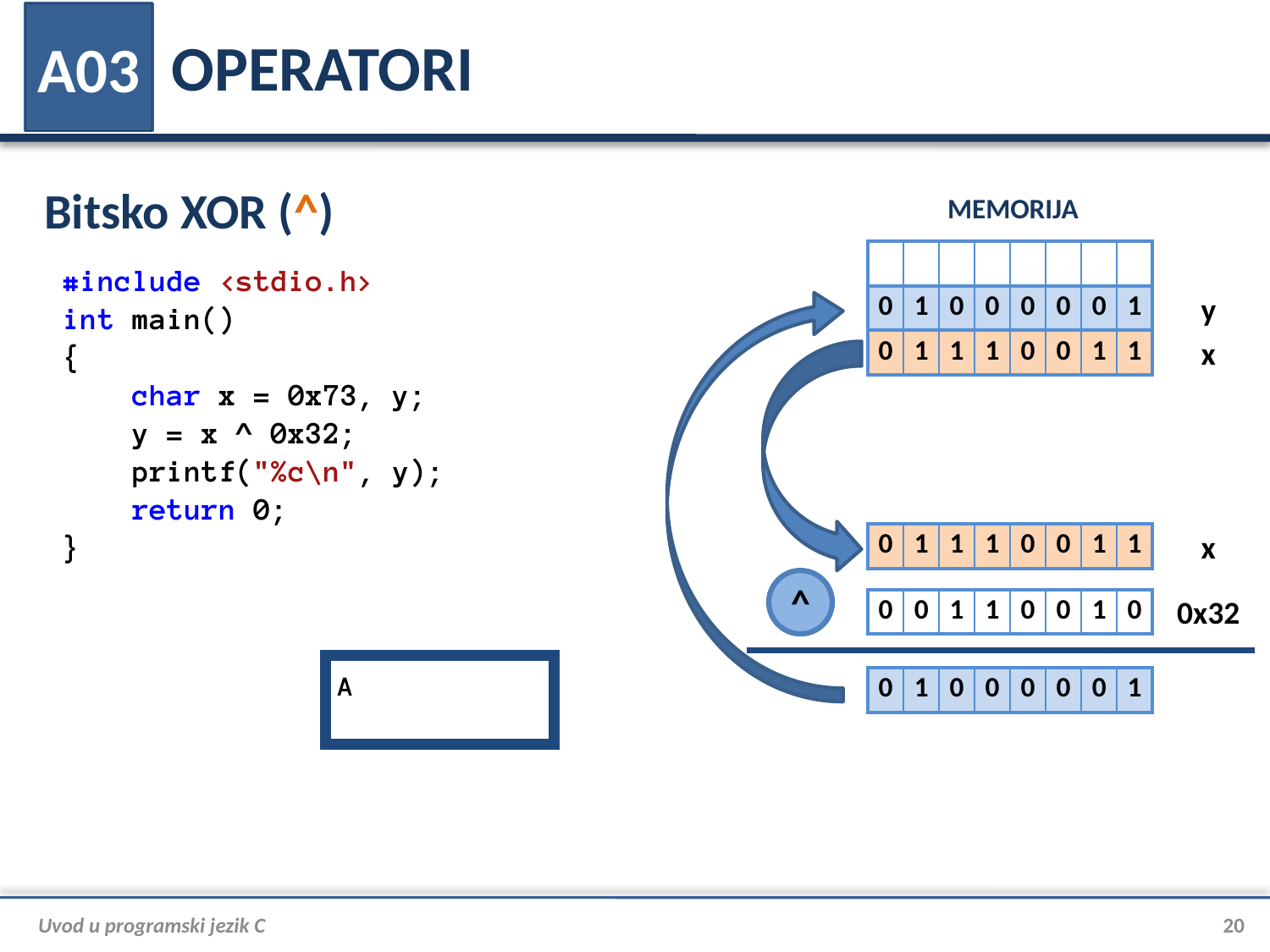

# OPERATORI
A03
Bitsko XOR (^)
MEMORIJA
|  |  |  |  |  |  |  |  |
| --- | --- | --- | --- | --- | --- | --- | --- |
|  |  |  |  |  |  |  |  |
|  |  |  |  |  |  |  |  |
#include <stdio.h>
int main()
{
    char x = 0x73, y;
    y = x ^ 0x32;
    printf("%c\n", y);
    return 0;
}
|  |  |  |  |  |  |  |  |
| --- | --- | --- | --- | --- | --- | --- | --- |
| 0 | 1 | 0 | 0 | 0 | 0 | 0 | 1 |
| --- | --- | --- | --- | --- | --- | --- | --- |
y

|  |  |  |  |  |  |  |  |
| --- | --- | --- | --- | --- | --- | --- | --- |
| 0 | 1 | 1 | 1 | 0 | 0 | 1 | 1 |
| --- | --- | --- | --- | --- | --- | --- | --- |
x

| 0 | 1 | 1 | 1 | 0 | 0 | 1 | 1 |
| --- | --- | --- | --- | --- | --- | --- | --- |
x
^
| 0 | 0 | 1 | 1 | 0 | 0 | 1 | 0 |
| --- | --- | --- | --- | --- | --- | --- | --- |
0x32
A

| 0 | 1 | 0 | 0 | 0 | 0 | 0 | 1 |
| --- | --- | --- | --- | --- | --- | --- | --- |
Uvod u programski jezik C
20